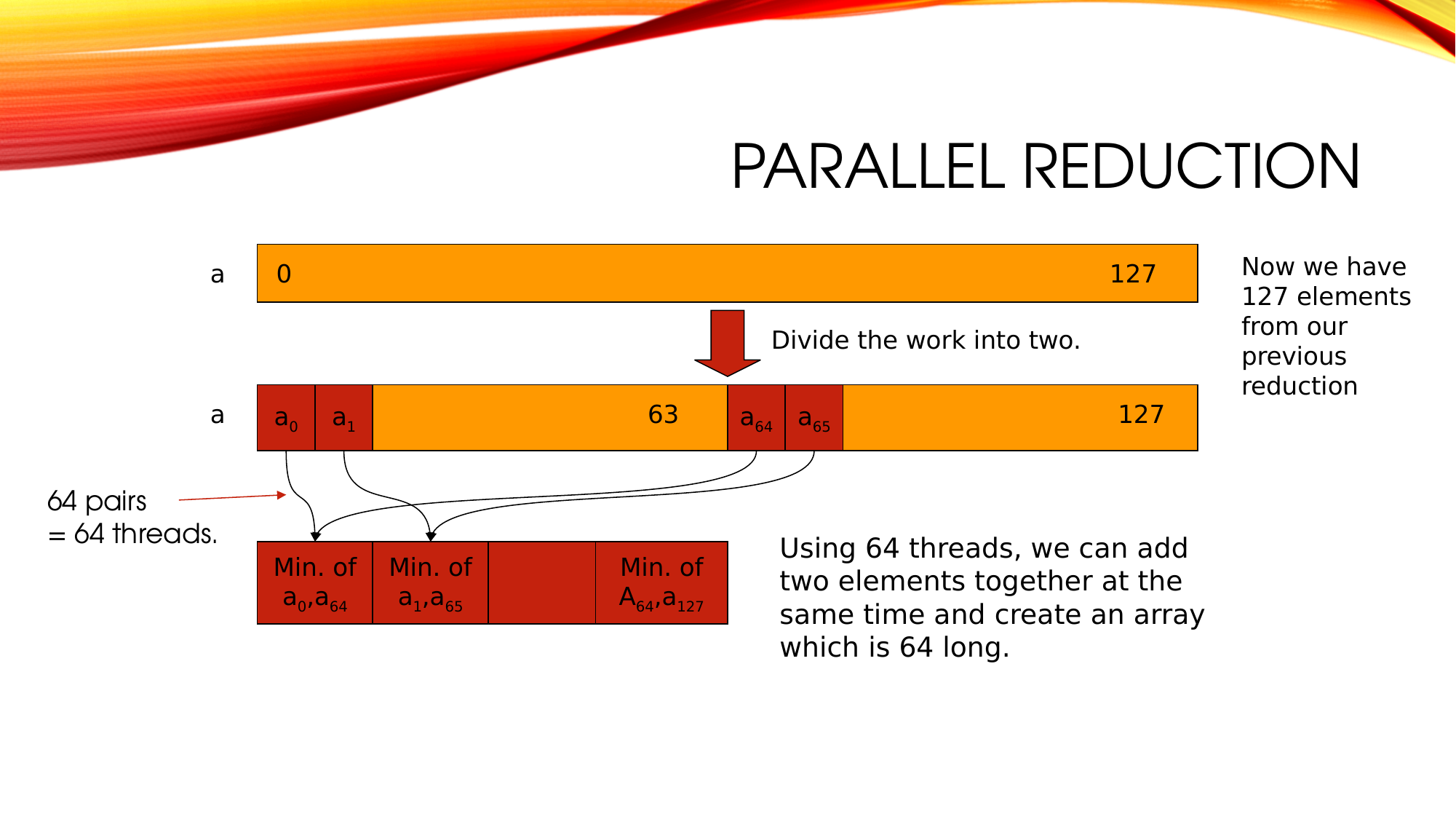

# Parallel Reduction

Now we have 127 elements from our previous reduction
a
0
127

Divide the work into two.

a0
a1

a64
a65
a
0
63
64
127
64 pairs
= 64 threads.
Using 64 threads, we can add two elements together at the same time and create an array which is 64 long.

Min. of
a0,a64
Min. of
a1,a65
Min. of
A64,a127